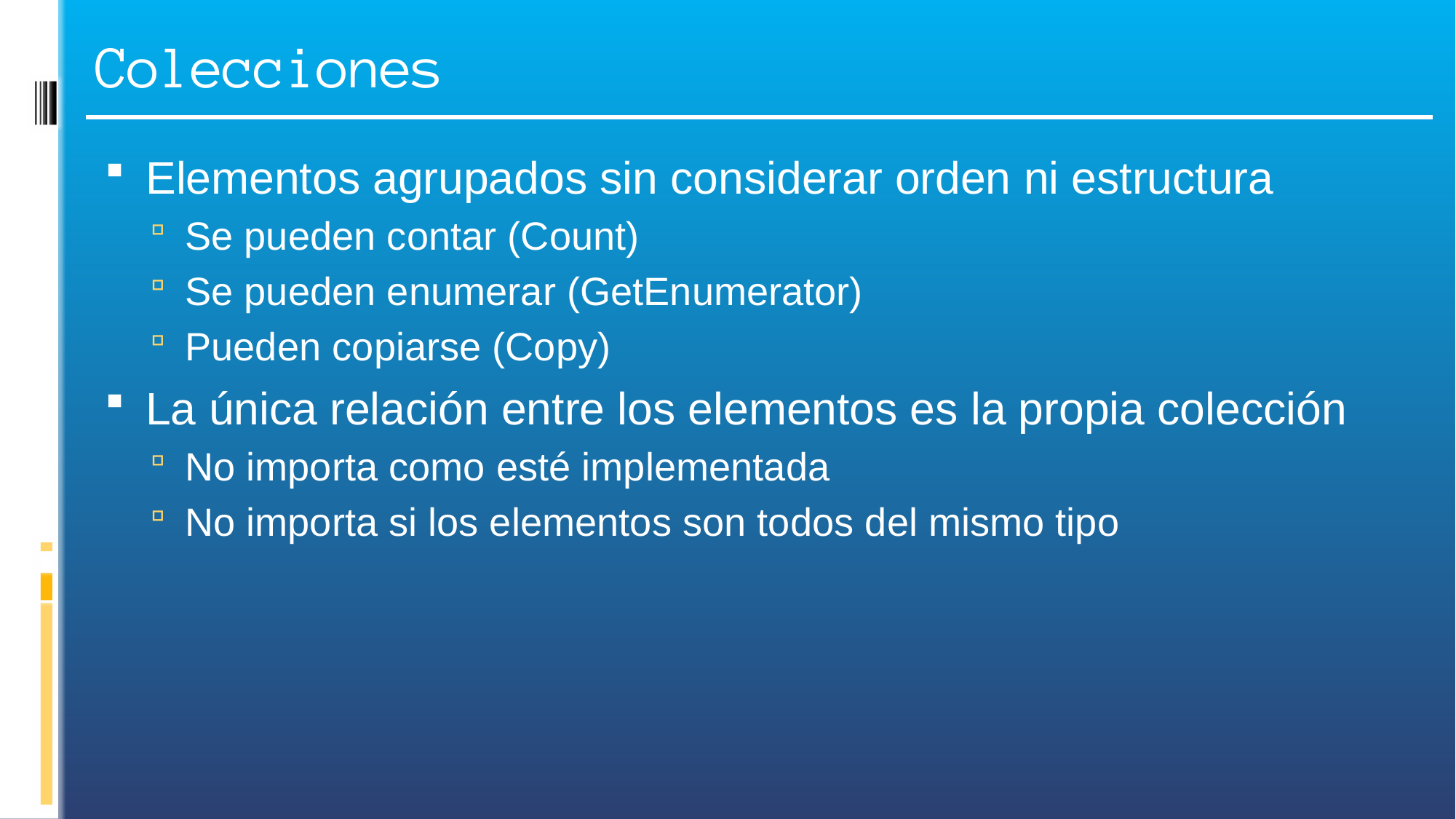

# Colecciones
Elementos agrupados sin considerar orden ni estructura
Se pueden contar (Count)
Se pueden enumerar (GetEnumerator)
Pueden copiarse (Copy)
La única relación entre los elementos es la propia colección
No importa como esté implementada
No importa si los elementos son todos del mismo tipo